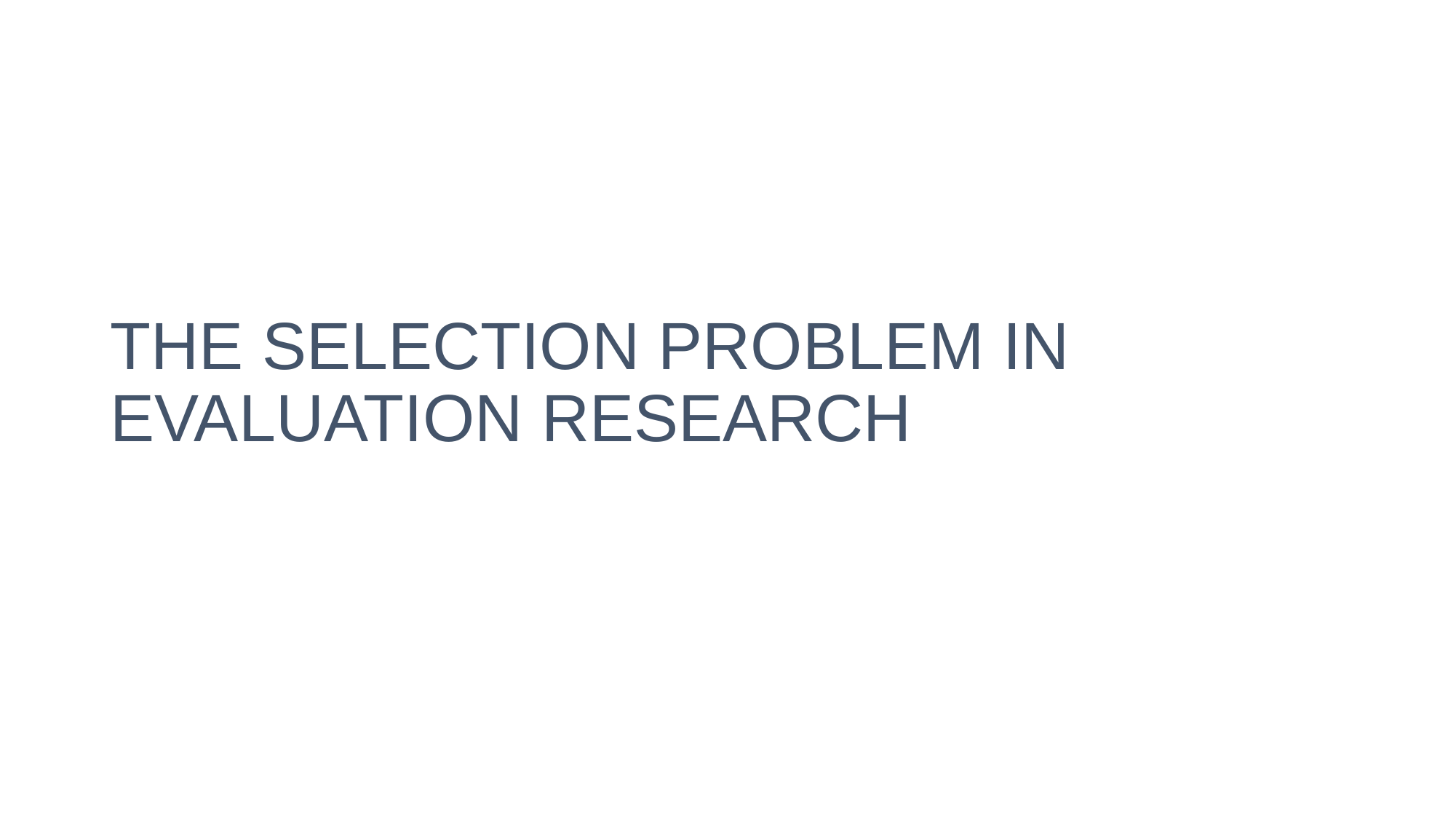

# The selection problem in evaluation research